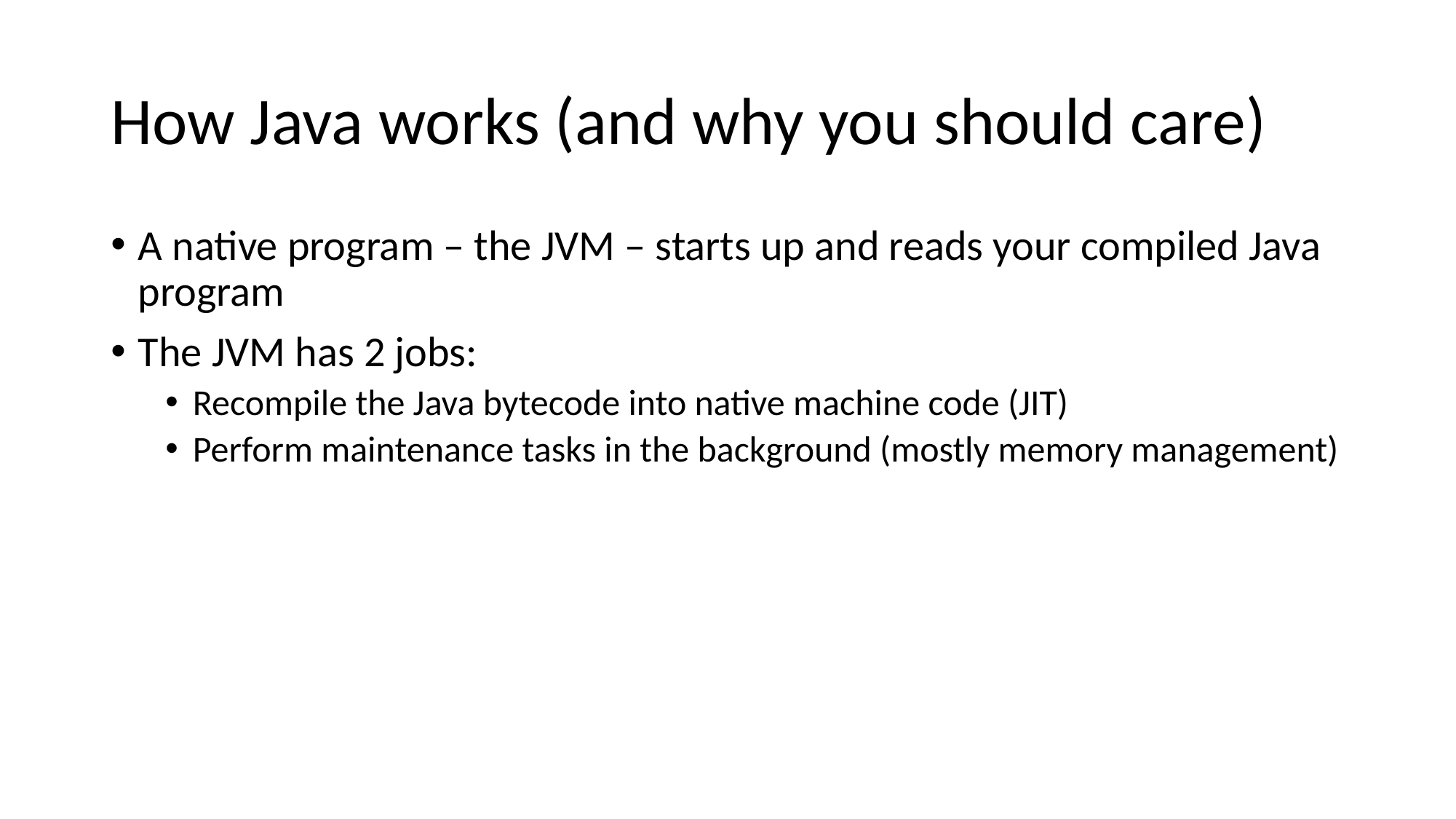

# How Java works (and why you should care)
A native program – the JVM – starts up and reads your compiled Java program
The JVM has 2 jobs:
Recompile the Java bytecode into native machine code (JIT)
Perform maintenance tasks in the background (mostly memory management)